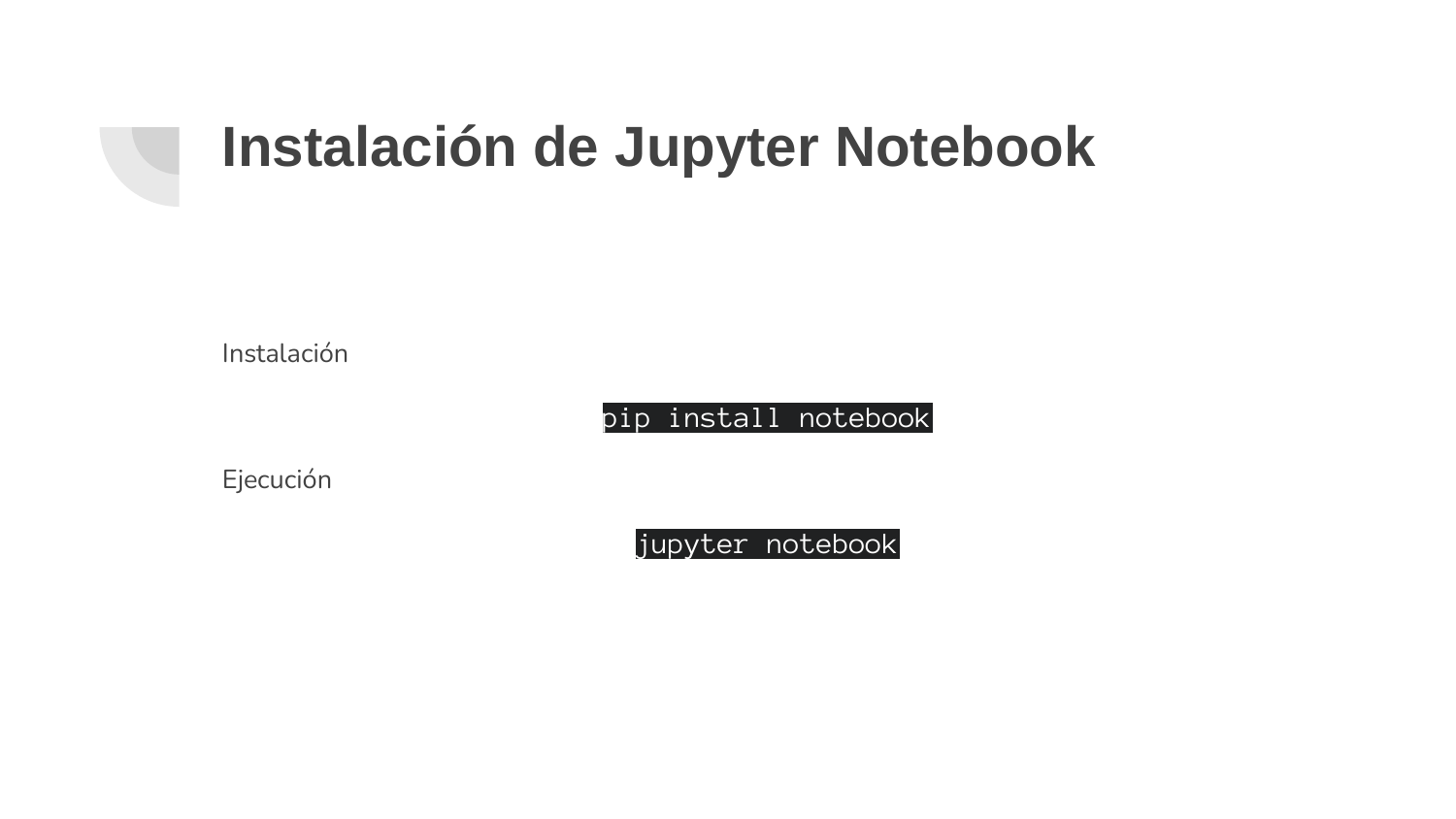

# Instalación de Jupyter Notebook
Instalación
pip install notebook
Ejecución
jupyter notebook